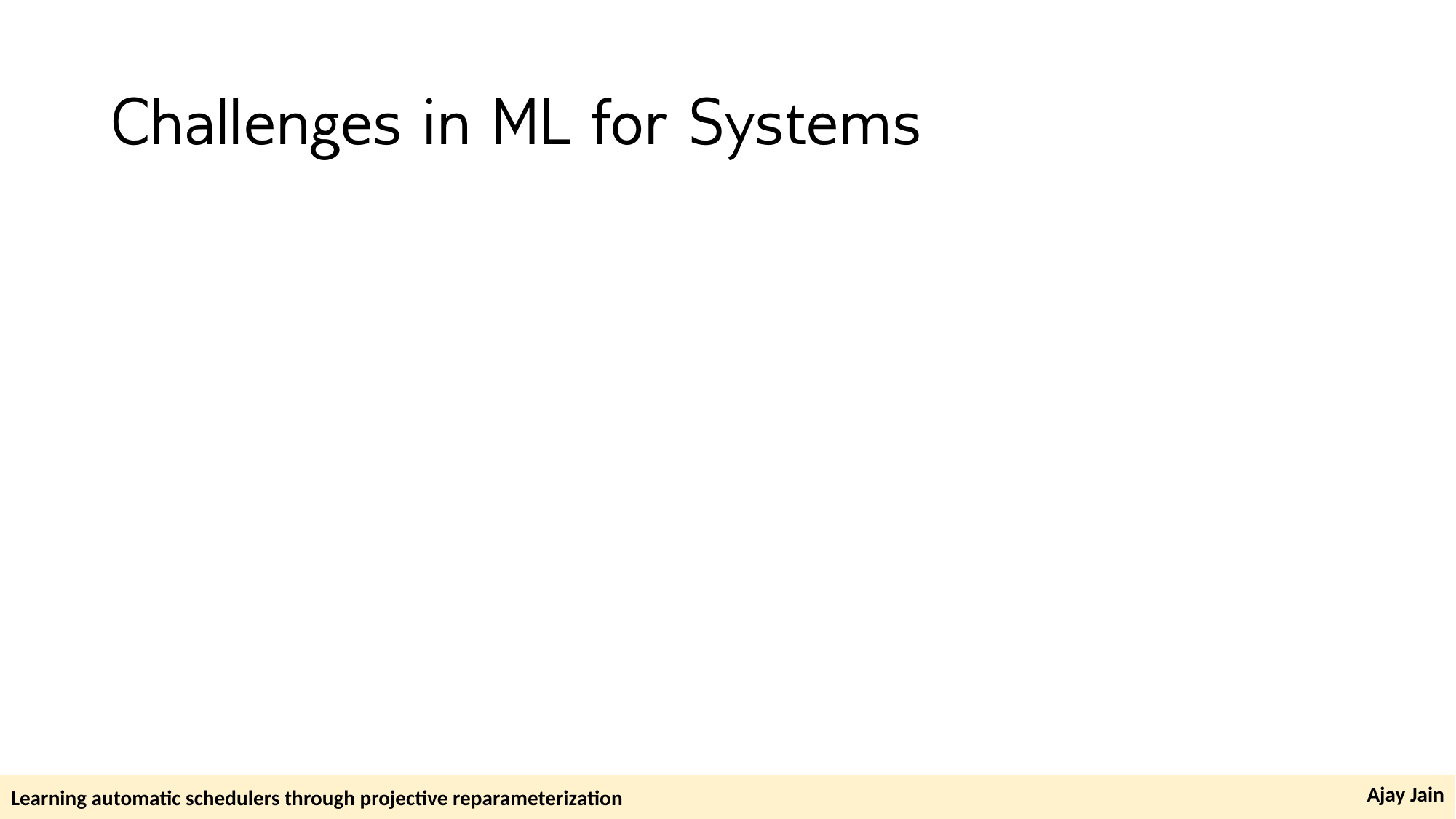

# Challenges in ML for Systems

Learning automatic schedulers through projective reparameterization
Ajay Jain